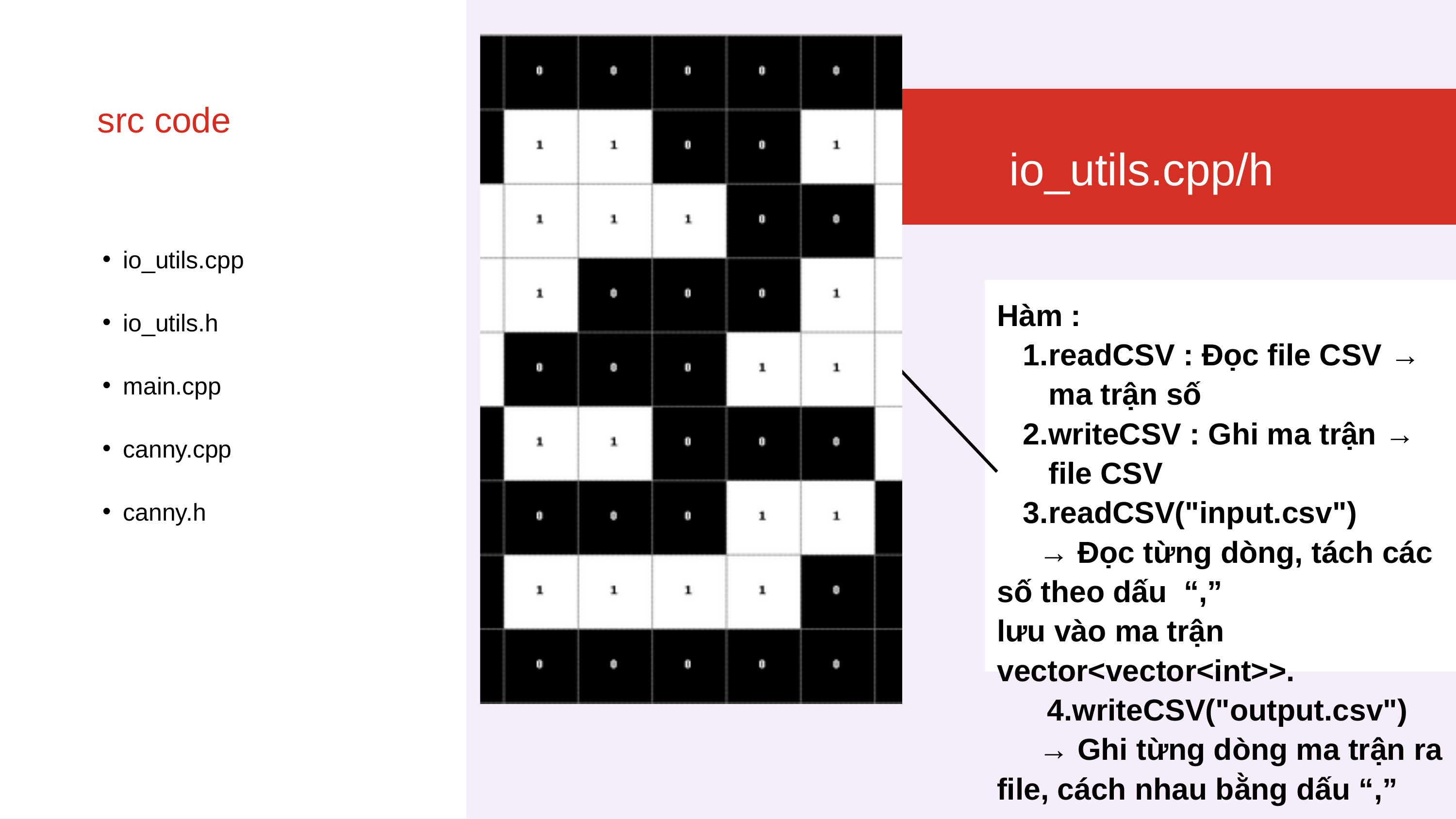

src code
io_utils.cpp/h

io_utils.cpp

io_utils.h

main.cpp

canny.cpp

canny.h

Hàm :
readCSV : Đọc file CSV → ma trận số
writeCSV : Ghi ma trận → file CSV
readCSV("input.csv")
     → Đọc từng dòng, tách các số theo dấu  “,”
lưu vào ma trận vector<vector<int>>.
      4.writeCSV("output.csv")
     → Ghi từng dòng ma trận ra file, cách nhau bằng dấu “,”